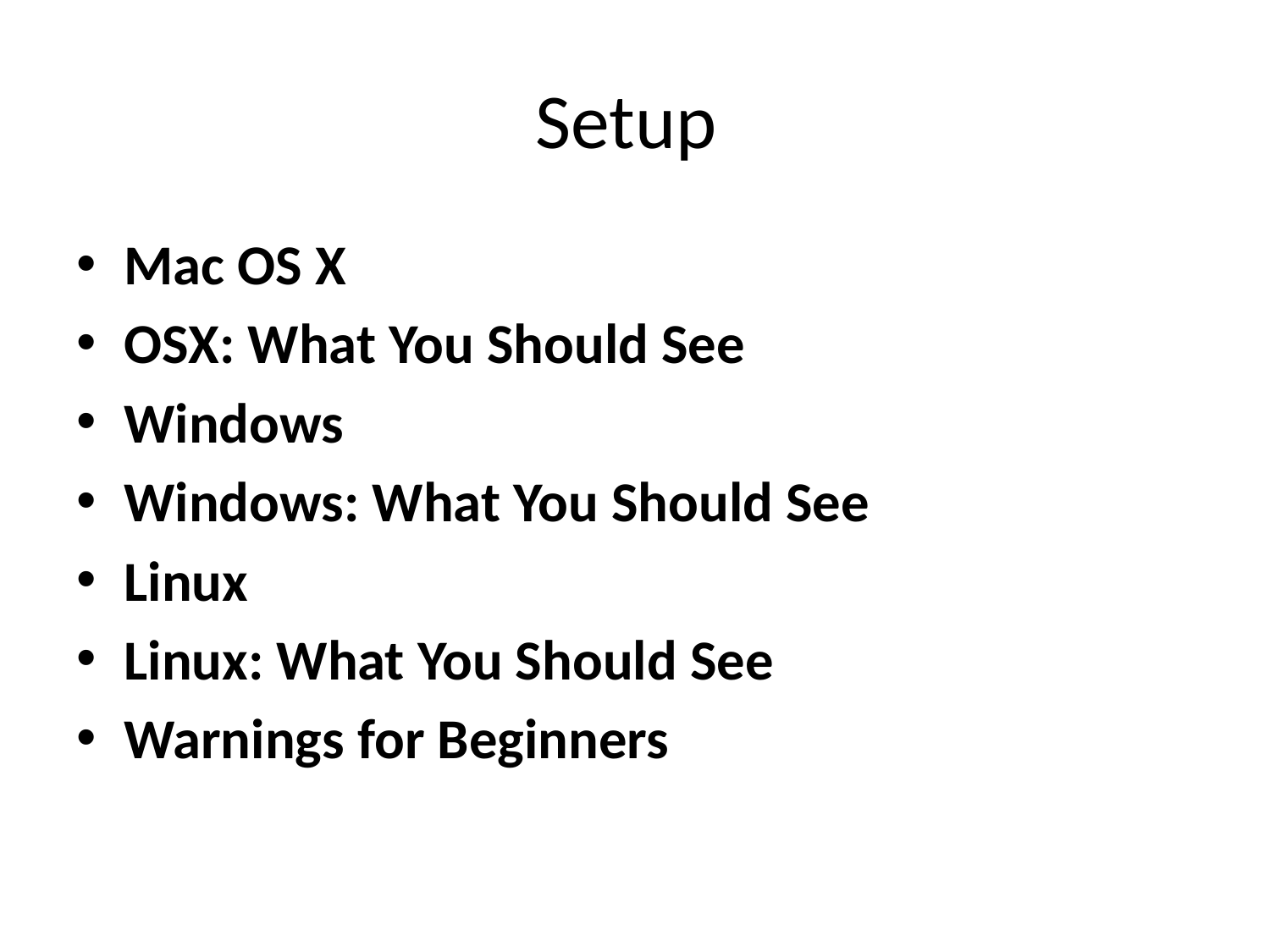

# Setup
Mac OS X
OSX: What You Should See
Windows
Windows: What You Should See
Linux
Linux: What You Should See
Warnings for Beginners